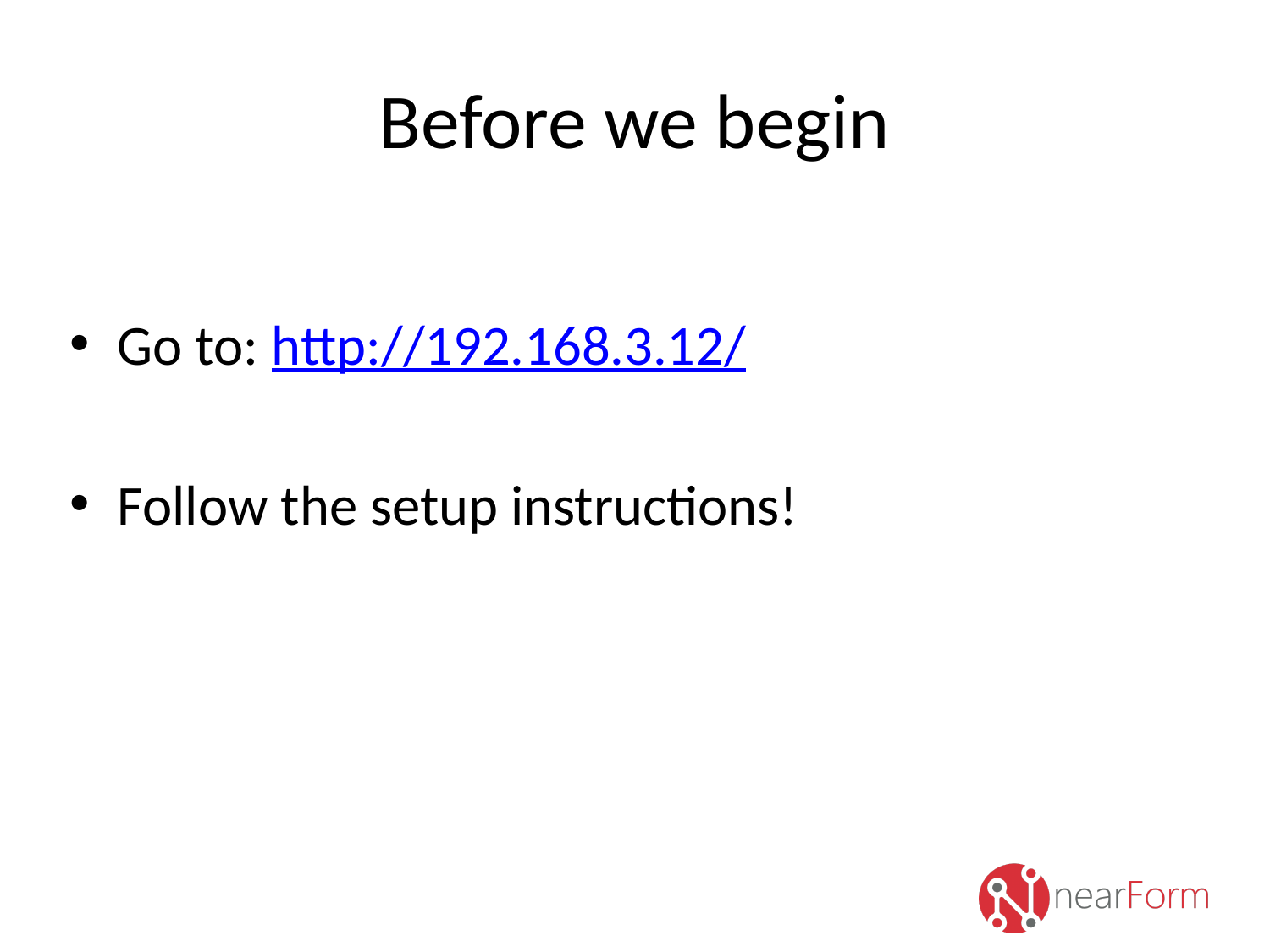

# Before we begin

Go to: http://192.168.3.12/

Follow the setup instructions!